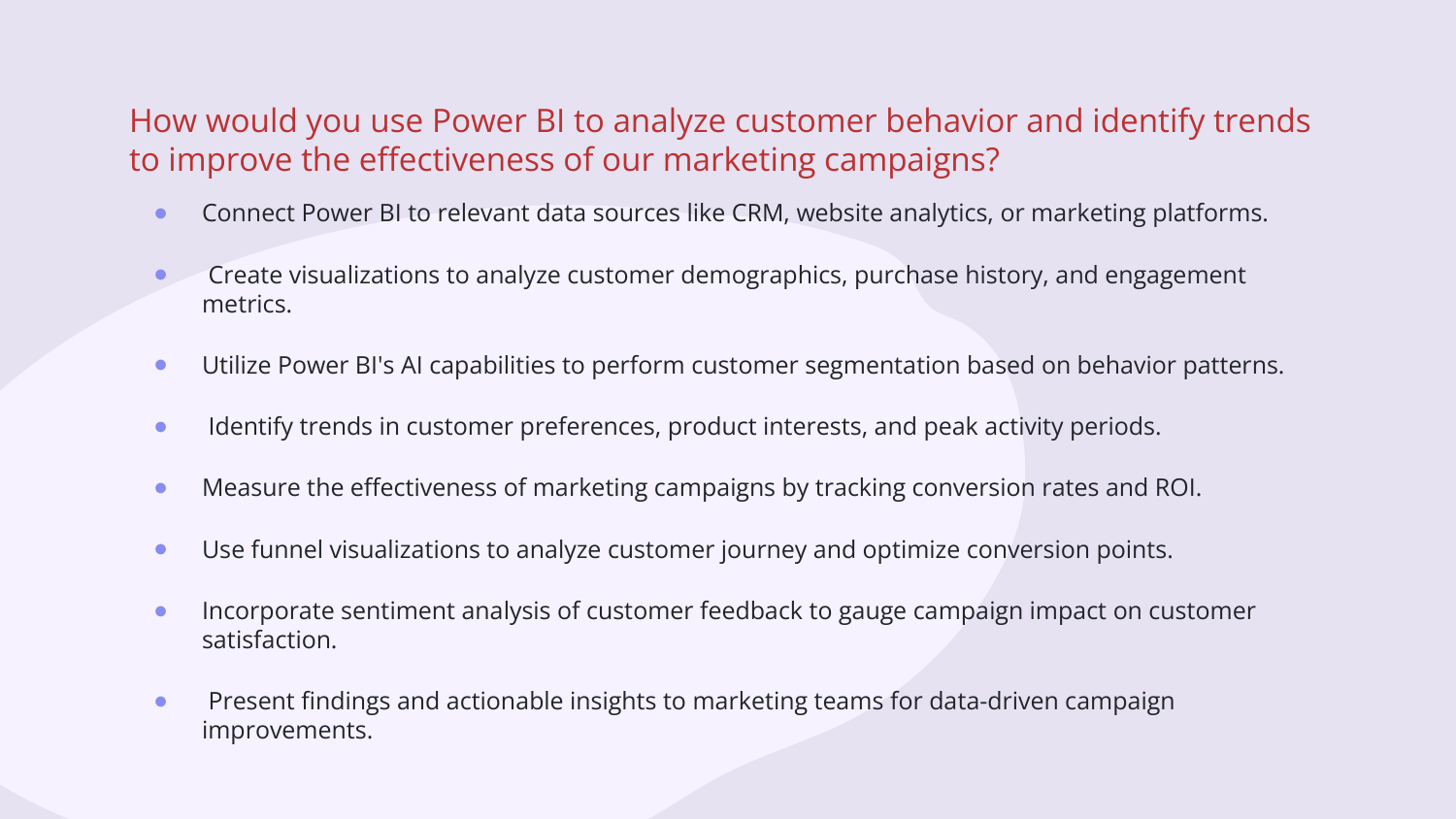

# How would you use Power BI to analyze customer behavior and identify trends to improve the effectiveness of our marketing campaigns?
Connect Power BI to relevant data sources like CRM, website analytics, or marketing platforms.
 Create visualizations to analyze customer demographics, purchase history, and engagement metrics.
Utilize Power BI's AI capabilities to perform customer segmentation based on behavior patterns.
 Identify trends in customer preferences, product interests, and peak activity periods.
Measure the effectiveness of marketing campaigns by tracking conversion rates and ROI.
Use funnel visualizations to analyze customer journey and optimize conversion points.
Incorporate sentiment analysis of customer feedback to gauge campaign impact on customer satisfaction.
 Present findings and actionable insights to marketing teams for data-driven campaign improvements.